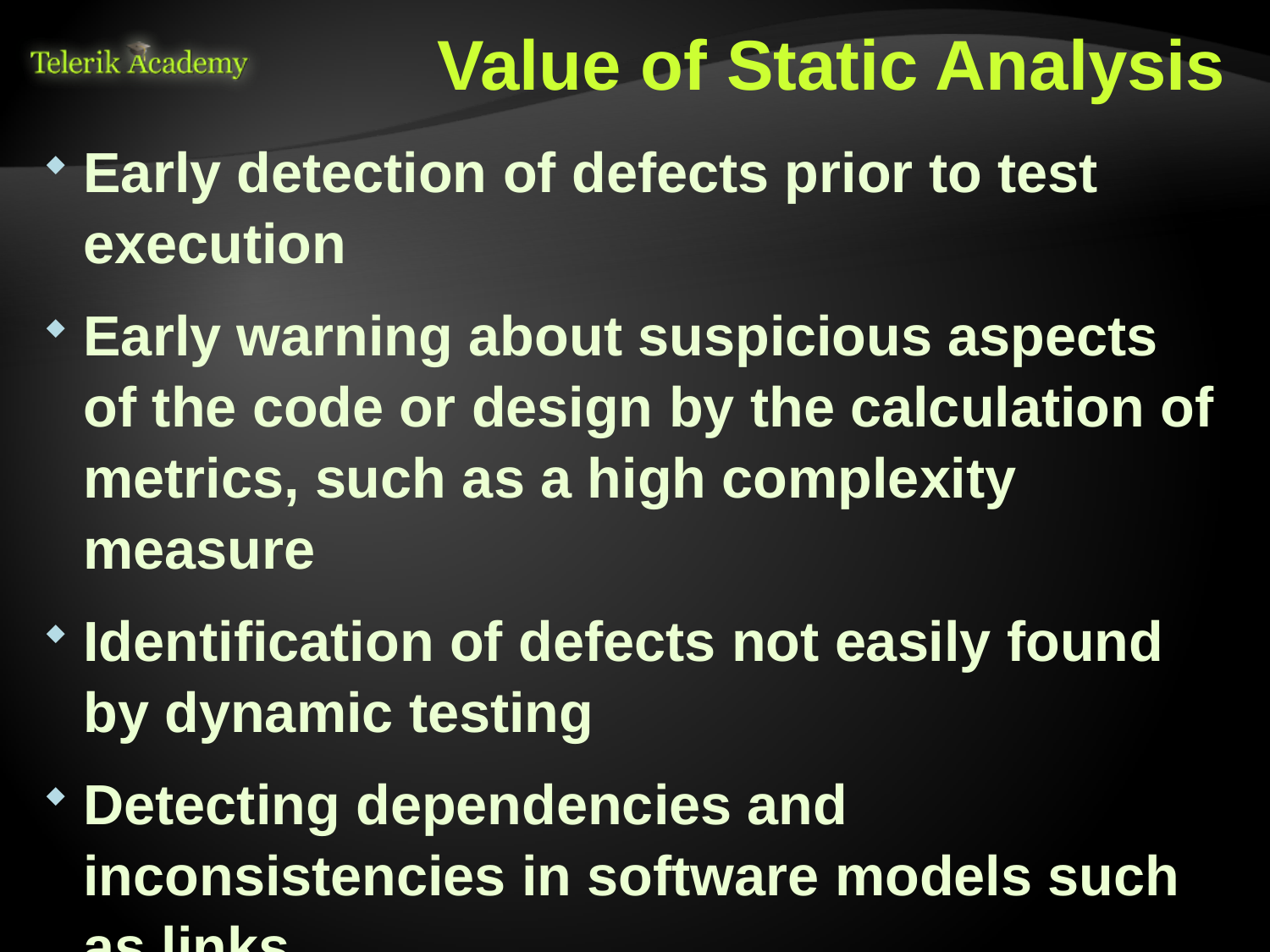

# Value of Static Analysis
Early detection of defects prior to test execution
Early warning about suspicious aspects of the code or design by the calculation of metrics, such as a high complexity measure
Identification of defects not easily found by dynamic testing
Detecting dependencies and inconsistencies in software models such as links